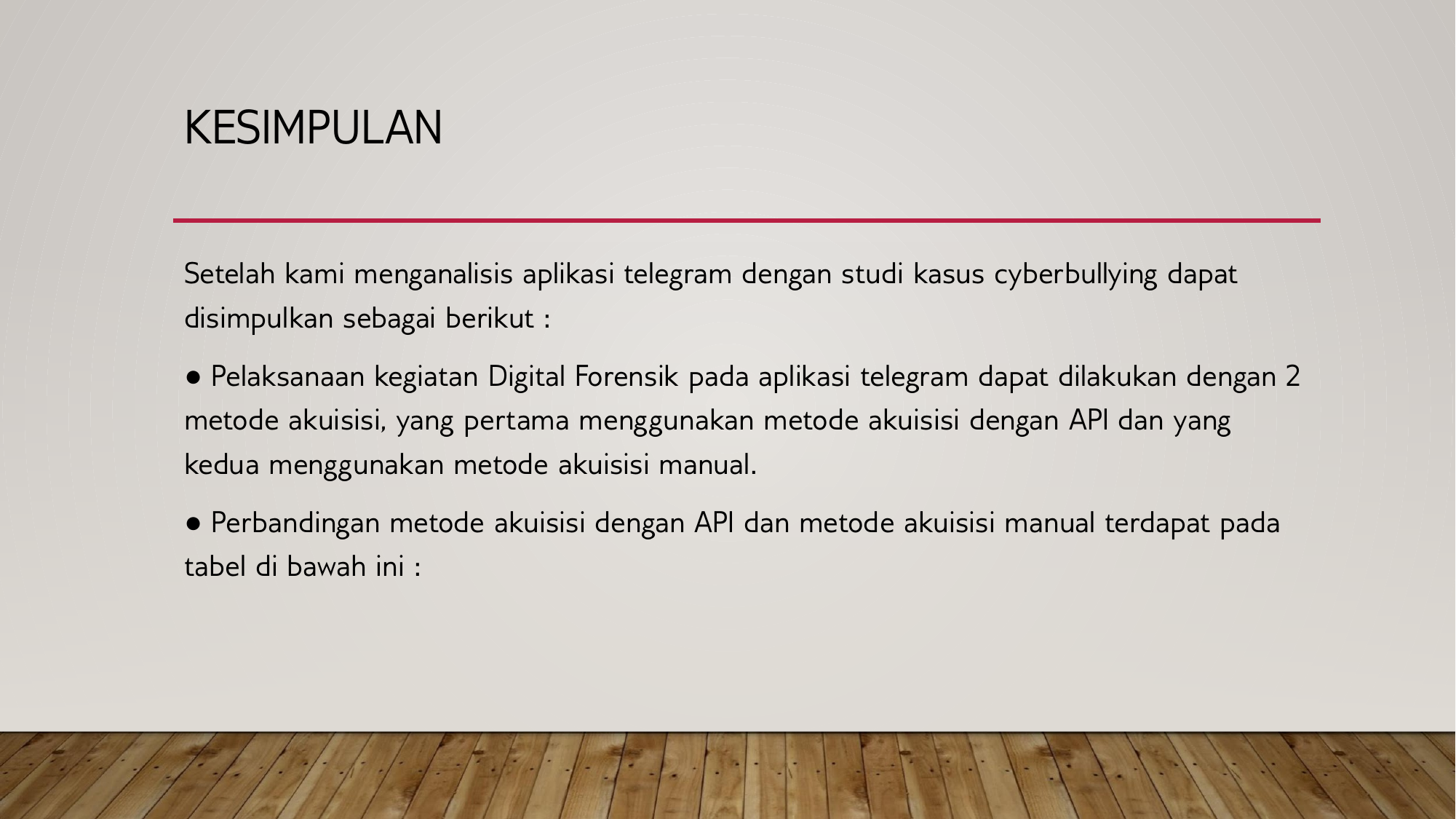

# KESIMPULAN
Setelah kami menganalisis aplikasi telegram dengan studi kasus cyberbullying dapat disimpulkan sebagai berikut :
● Pelaksanaan kegiatan Digital Forensik pada aplikasi telegram dapat dilakukan dengan 2 metode akuisisi, yang pertama menggunakan metode akuisisi dengan API dan yang kedua menggunakan metode akuisisi manual.
● Perbandingan metode akuisisi dengan API dan metode akuisisi manual terdapat pada tabel di bawah ini :